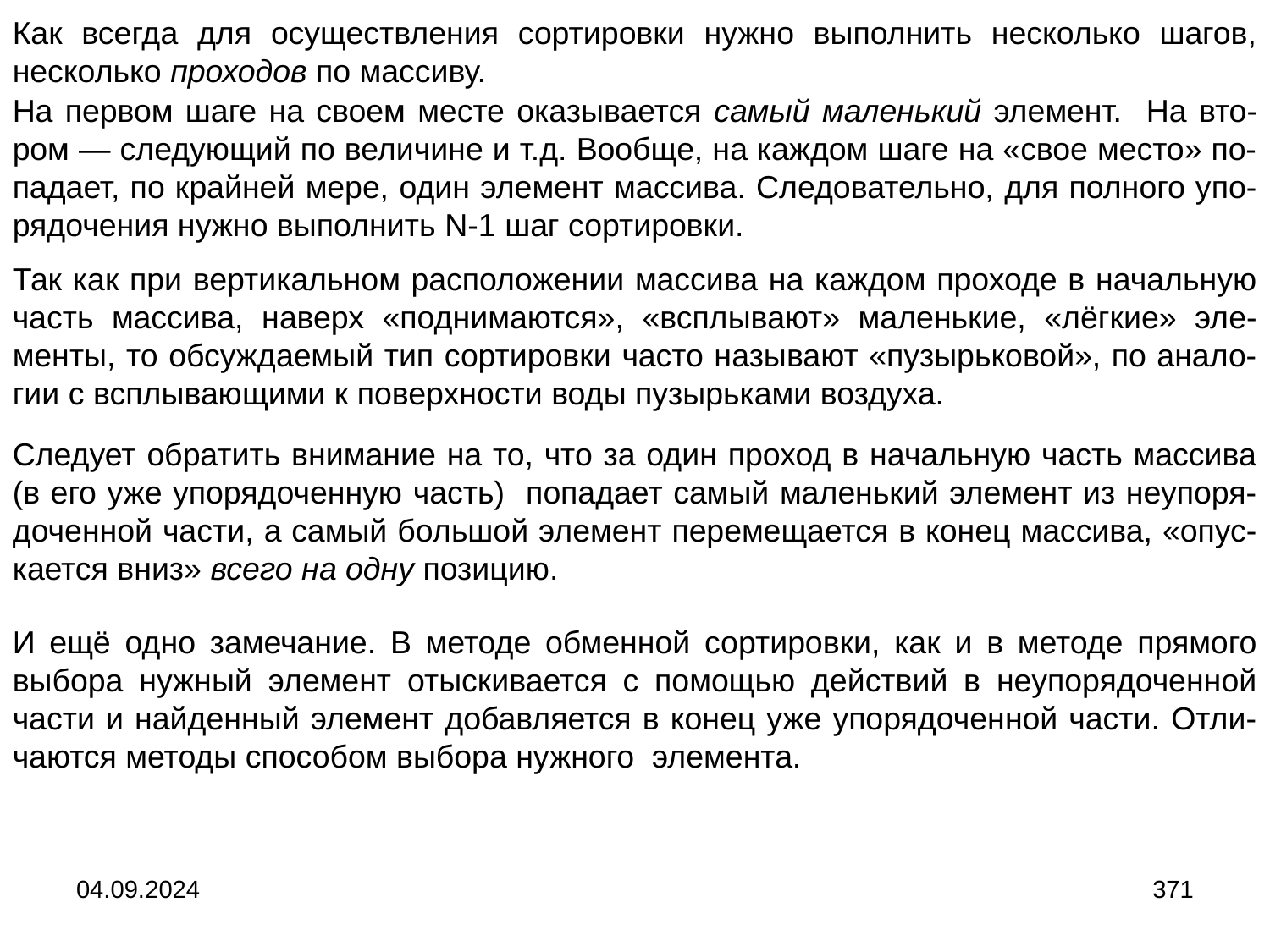

Как всегда для осуществления сортировки нужно выполнить несколько шагов, несколько проходов по массиву.
На первом шаге на своем месте оказывается самый маленький элемент.  На вто-ром ― следующий по величине и т.д. Вообще, на каждом шаге на «свое место» по-падает, по крайней мере, один элемент массива. Следовательно, для полного упо-рядочения нужно выполнить N-1 шаг сортировки.
Так как при вертикальном расположении массива на каждом проходе в начальную часть массива, наверх «поднимаются», «всплывают» маленькие, «лёгкие» эле-менты, то обсуждаемый тип сортировки часто называют «пузырьковой», по анало-гии с всплывающими к поверхности воды пузырьками воздуха.
Следует обратить внимание на то, что за один проход в начальную часть массива (в его уже упорядоченную часть)  попадает самый маленький элемент из неупоря-доченной части, а самый большой элемент перемещается в конец массива, «опус-кается вниз» всего на одну позицию.
И ещё одно замечание. В методе обменной сортировки, как и в методе прямого выбора нужный элемент отыскивается с помощью действий в неупорядоченной части и найденный элемент добавляется в конец уже упорядоченной части. Отли-чаются методы способом выбора нужного  элемента.
04.09.2024
371